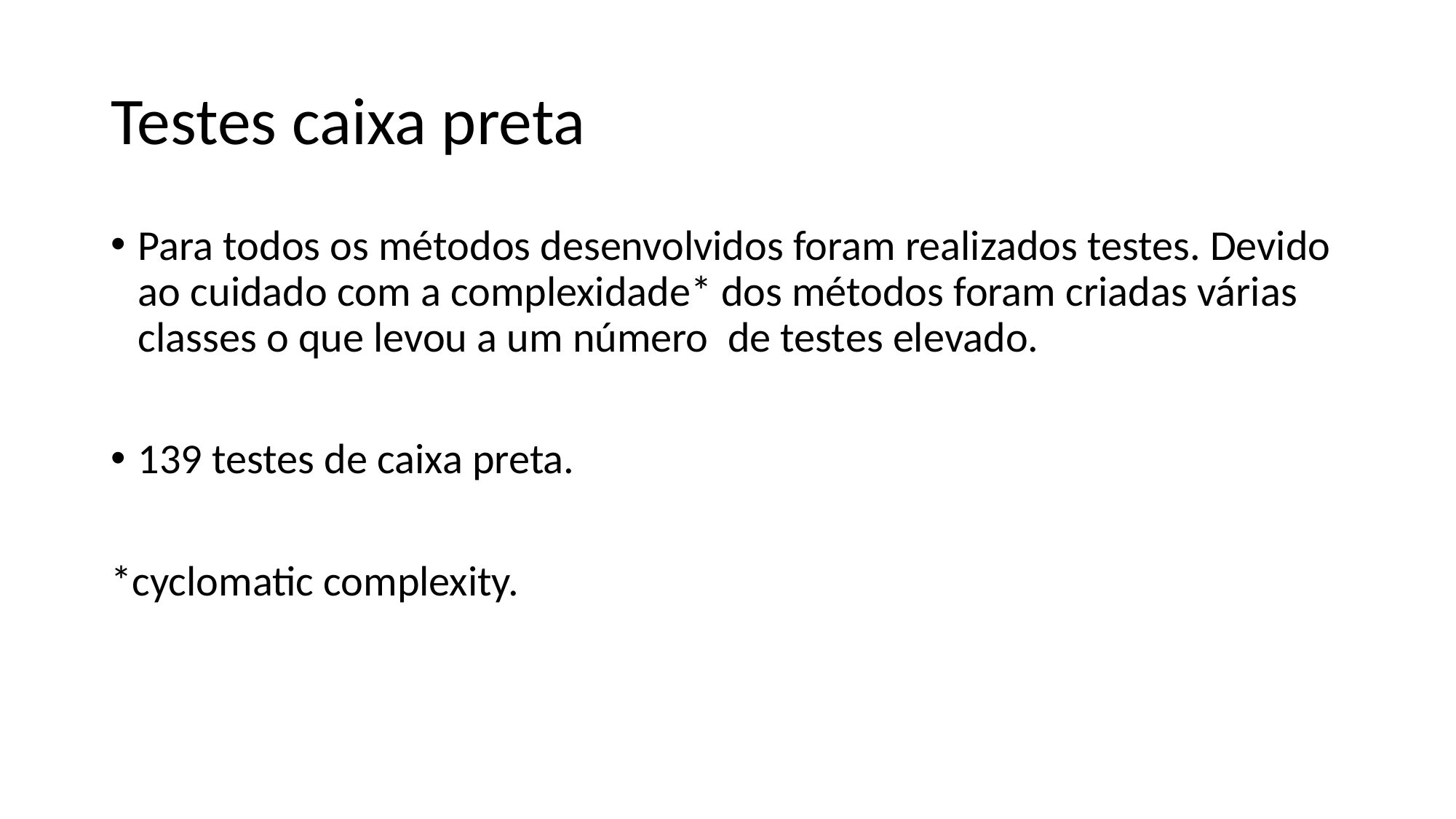

# Testes caixa preta
Para todos os métodos desenvolvidos foram realizados testes. Devido ao cuidado com a complexidade* dos métodos foram criadas várias classes o que levou a um número  de testes elevado.

139 testes de caixa preta.

*cyclomatic complexity.